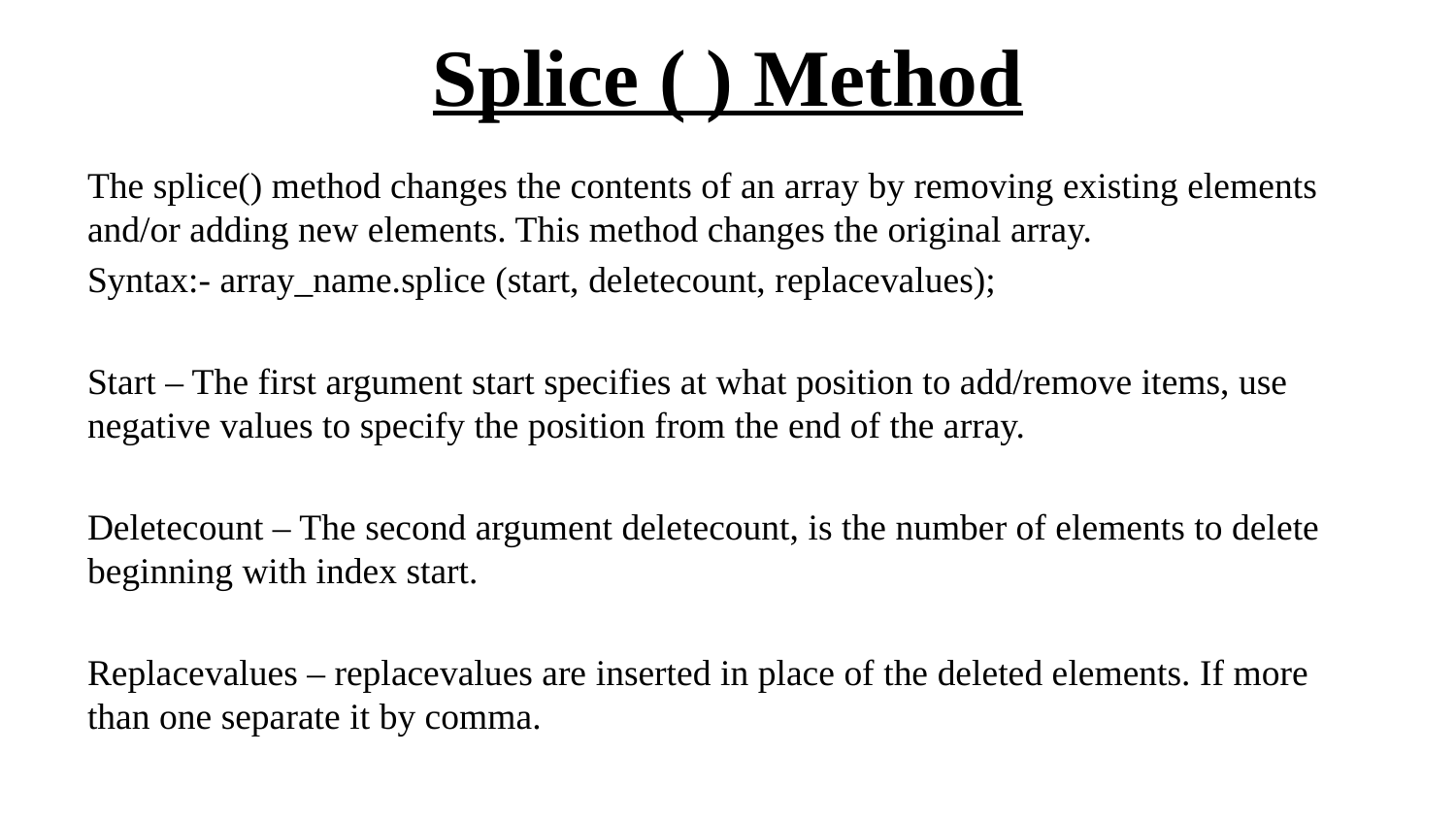

# Splice ( ) Method
The splice() method changes the contents of an array by removing existing elements and/or adding new elements. This method changes the original array.
Syntax:- array_name.splice (start, deletecount, replacevalues);

Start – The first argument start specifies at what position to add/remove items, use negative values to specify the position from the end of the array.

Deletecount – The second argument deletecount, is the number of elements to delete beginning with index start.

Replacevalues – replacevalues are inserted in place of the deleted elements. If more than one separate it by comma.